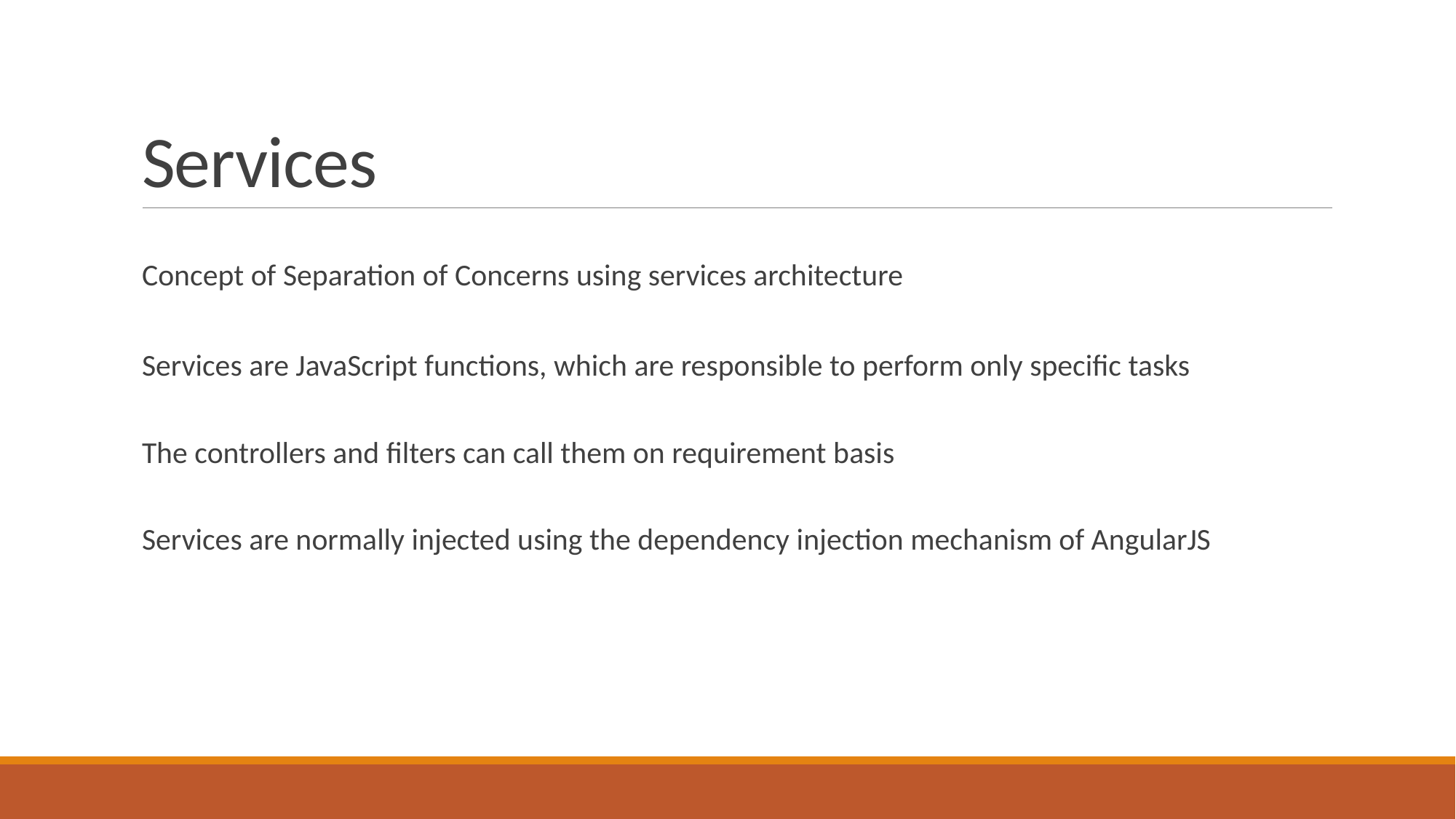

# Services
Concept of Separation of Concerns using services architecture
Services are JavaScript functions, which are responsible to perform only specific tasks
The controllers and filters can call them on requirement basis
Services are normally injected using the dependency injection mechanism of AngularJS